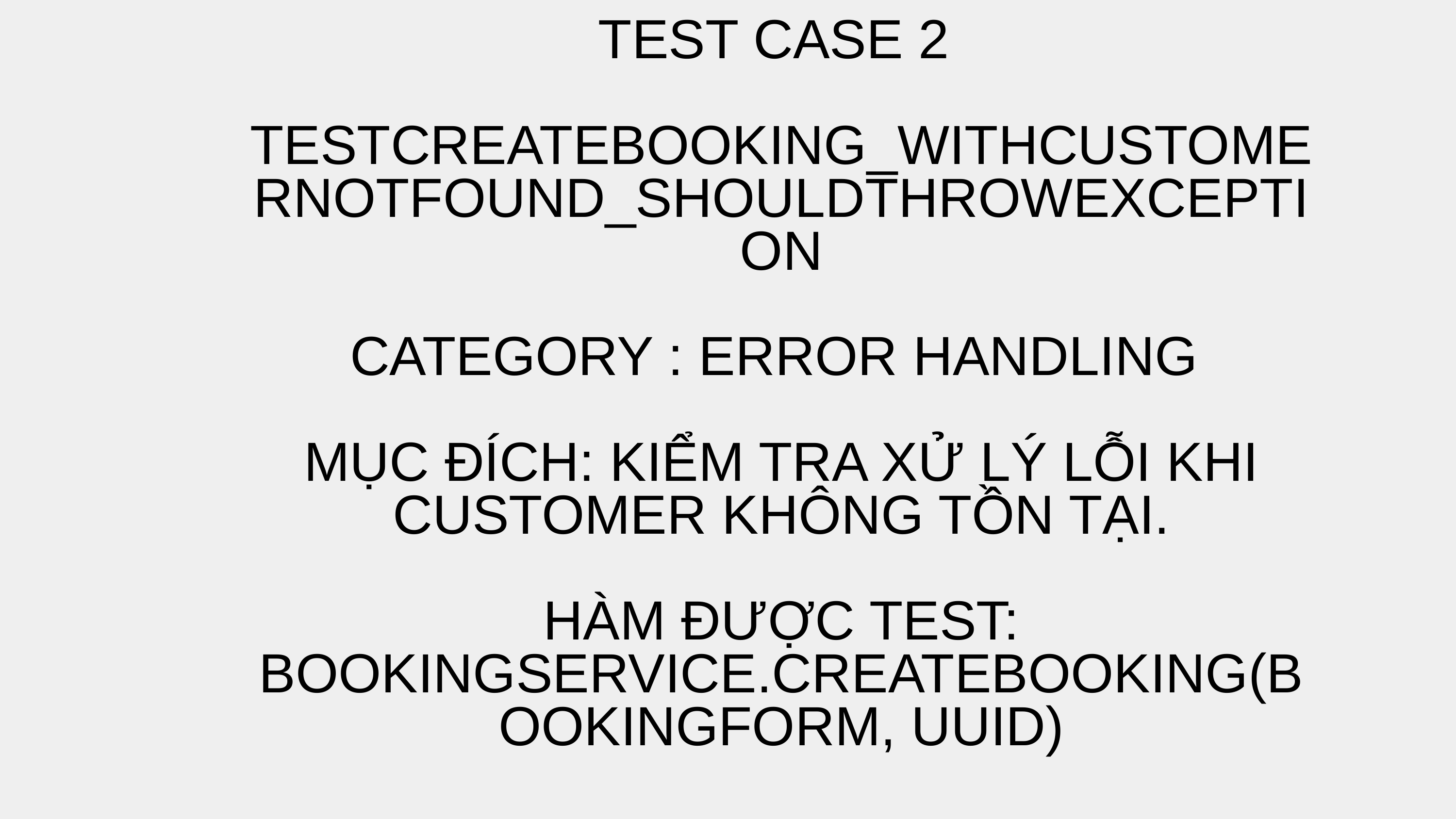

TEST CASE 2

TESTCREATEBOOKING_WITHCUSTOMERNOTFOUND_SHOULDTHROWEXCEPTION

CATEGORY : ERROR HANDLING

MỤC ĐÍCH: KIỂM TRA XỬ LÝ LỖI KHI CUSTOMER KHÔNG TỒN TẠI.

HÀM ĐƯỢC TEST: BOOKINGSERVICE.CREATEBOOKING(BOOKINGFORM, UUID)